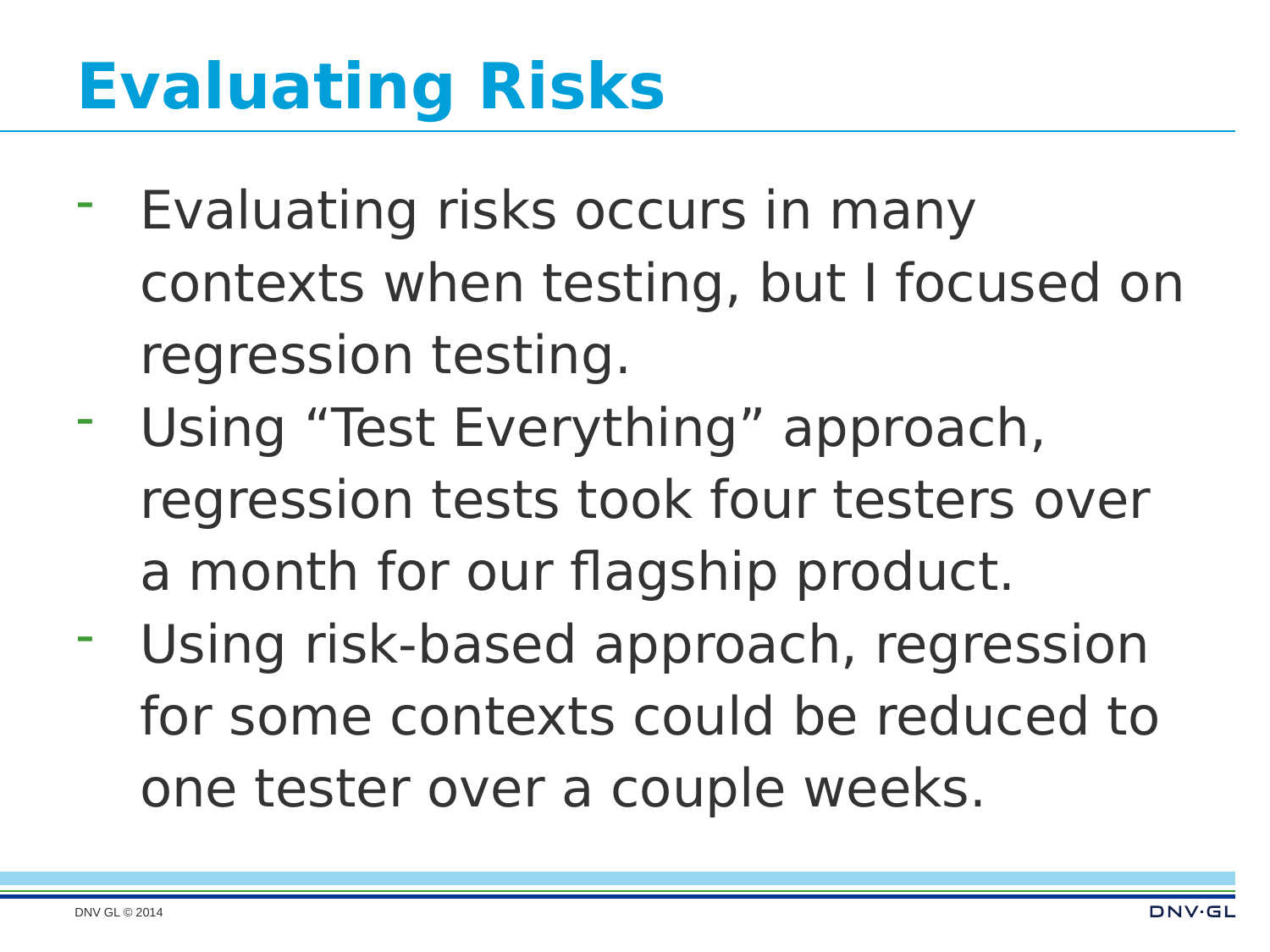

# Evaluating Risks
Evaluating risks occurs in many contexts when testing, but I focused on regression testing.
Using “Test Everything” approach, regression tests took four testers over a month for our flagship product.
Using risk-based approach, regression for some contexts could be reduced to one tester over a couple weeks.